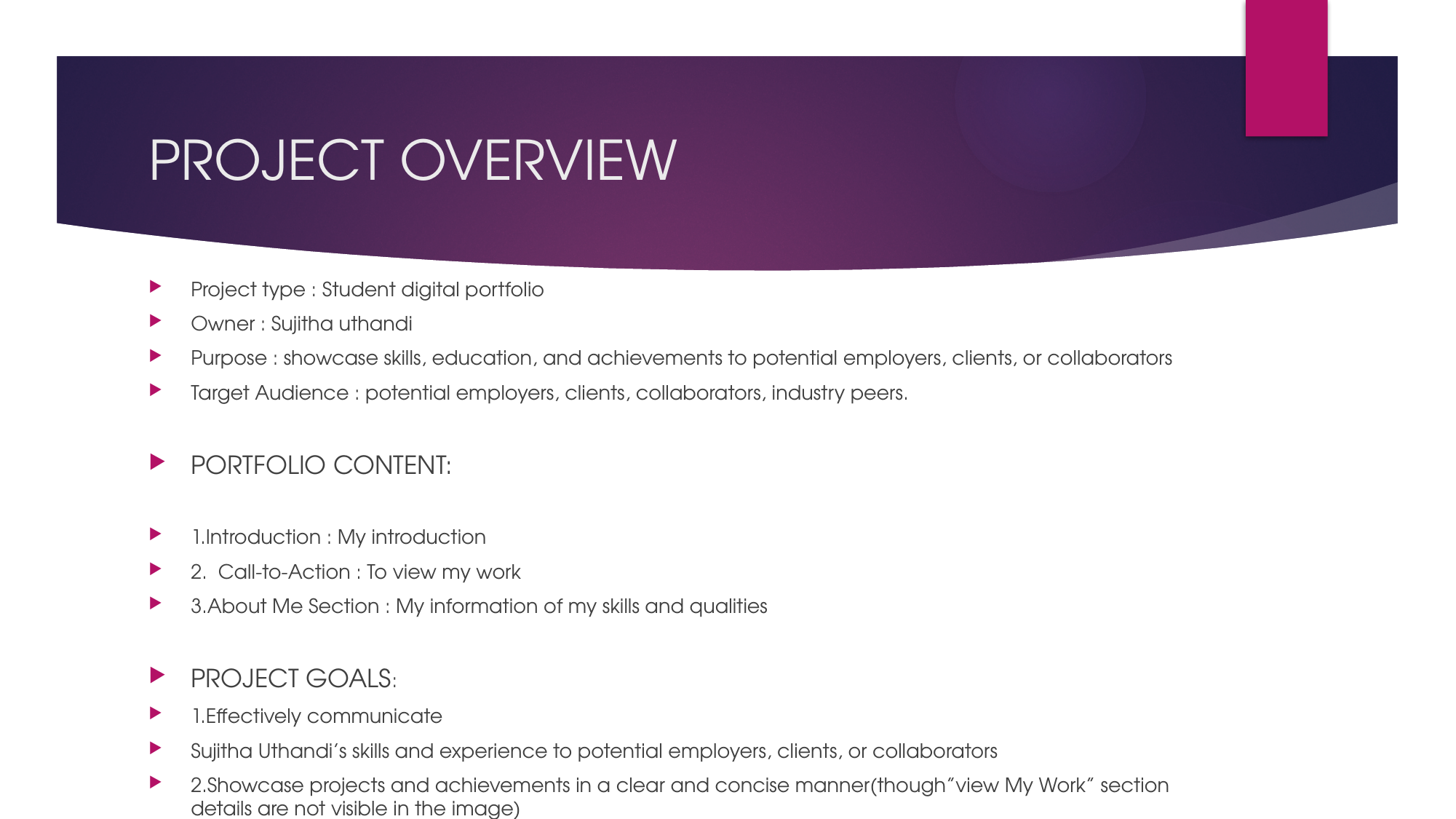

# PROJECT OVERVIEW
Project type : Student digital portfolio
Owner : Sujitha uthandi
Purpose : showcase skills, education, and achievements to potential employers, clients, or collaborators
Target Audience : potential employers, clients, collaborators, industry peers.

PORTFOLIO CONTENT:

1.Introduction : My introduction
2.  Call-to-Action : To view my work
3.About Me Section : My information of my skills and qualities

PROJECT GOALS:
1.Effectively communicate
Sujitha Uthandi’s skills and experience to potential employers, clients, or collaborators
2.Showcase projects and achievements in a clear and concise manner(though”view My Work” section details are not visible in the image)